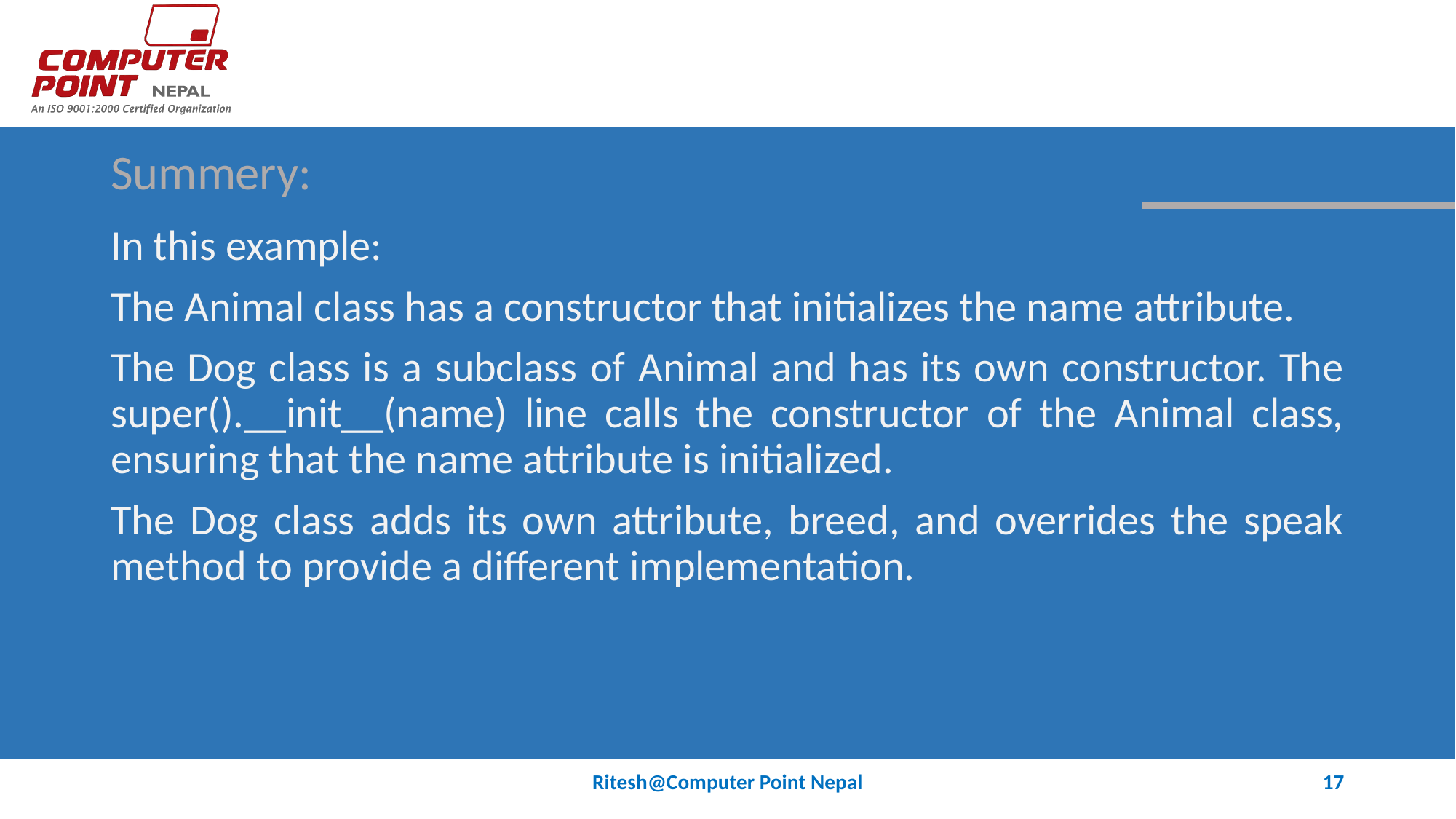

# Summery:
In this example:
The Animal class has a constructor that initializes the name attribute.
The Dog class is a subclass of Animal and has its own constructor. The super().__init__(name) line calls the constructor of the Animal class, ensuring that the name attribute is initialized.
The Dog class adds its own attribute, breed, and overrides the speak method to provide a different implementation.

Ritesh@Computer Point Nepal

17